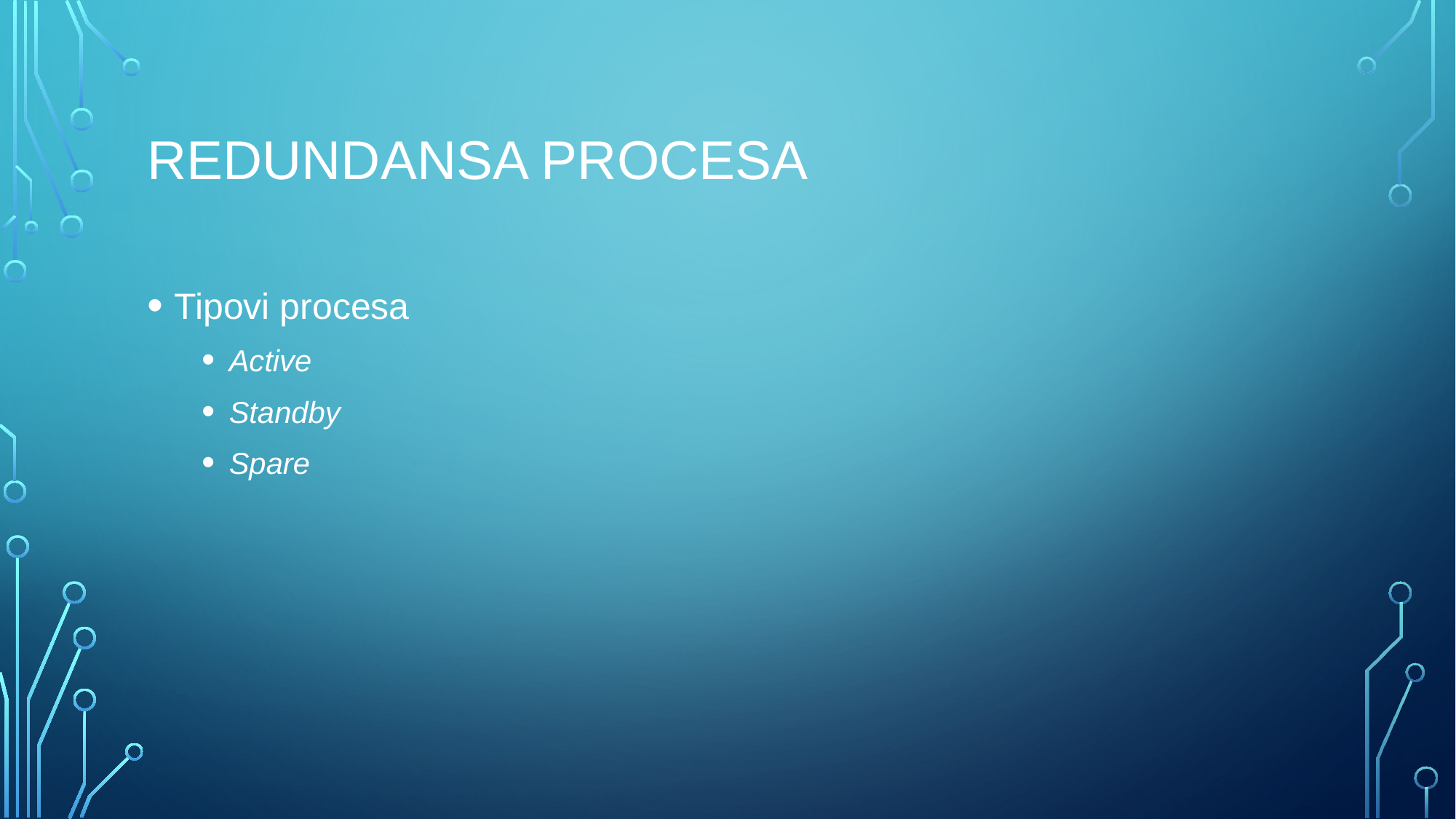

# Redundansa procesa
Tipovi procesa
Active
Standby
Spare